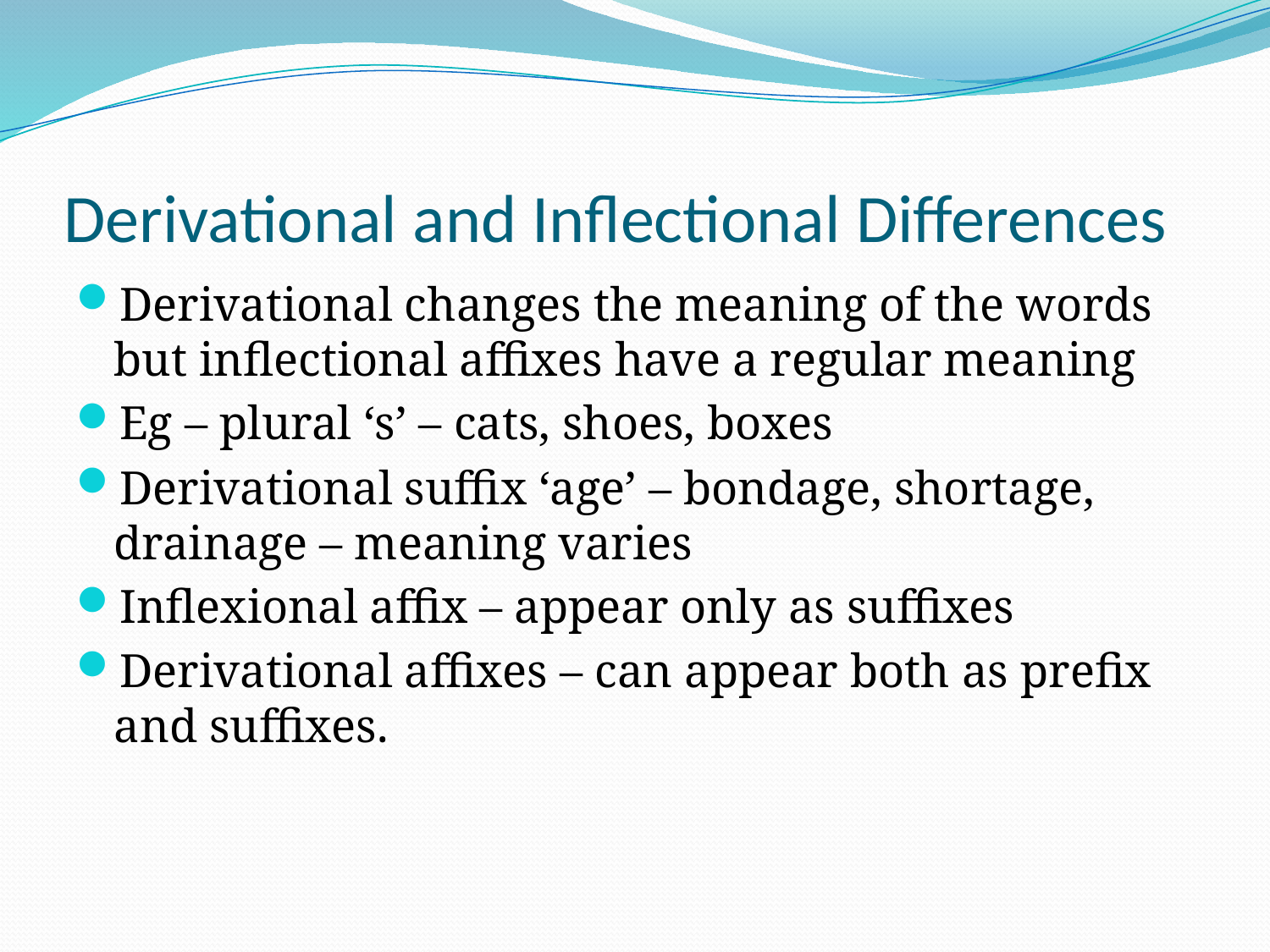

# Derivational and Inflectional Differences
Derivational changes the meaning of the words but inflectional affixes have a regular meaning
Eg – plural ‘s’ – cats, shoes, boxes
Derivational suffix ‘age’ – bondage, shortage, drainage – meaning varies
Inflexional affix – appear only as suffixes
Derivational affixes – can appear both as prefix and suffixes.